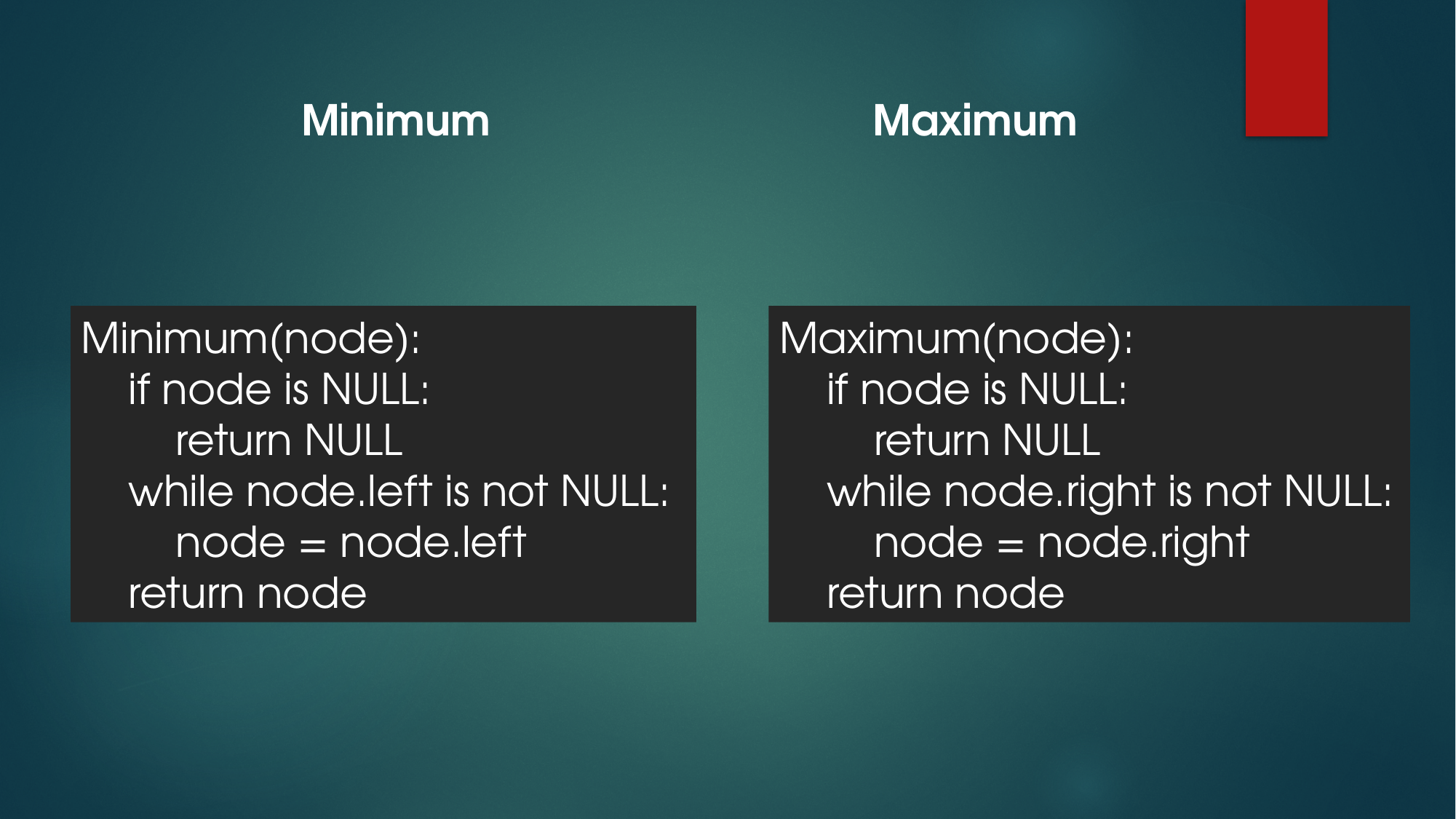

Minimum
Maximum
Minimum(node):
    if node is NULL:
        return NULL
    while node.left is not NULL:
        node = node.left
    return node
Maximum(node):
    if node is NULL:
        return NULL
    while node.right is not NULL:
        node = node.right
    return node